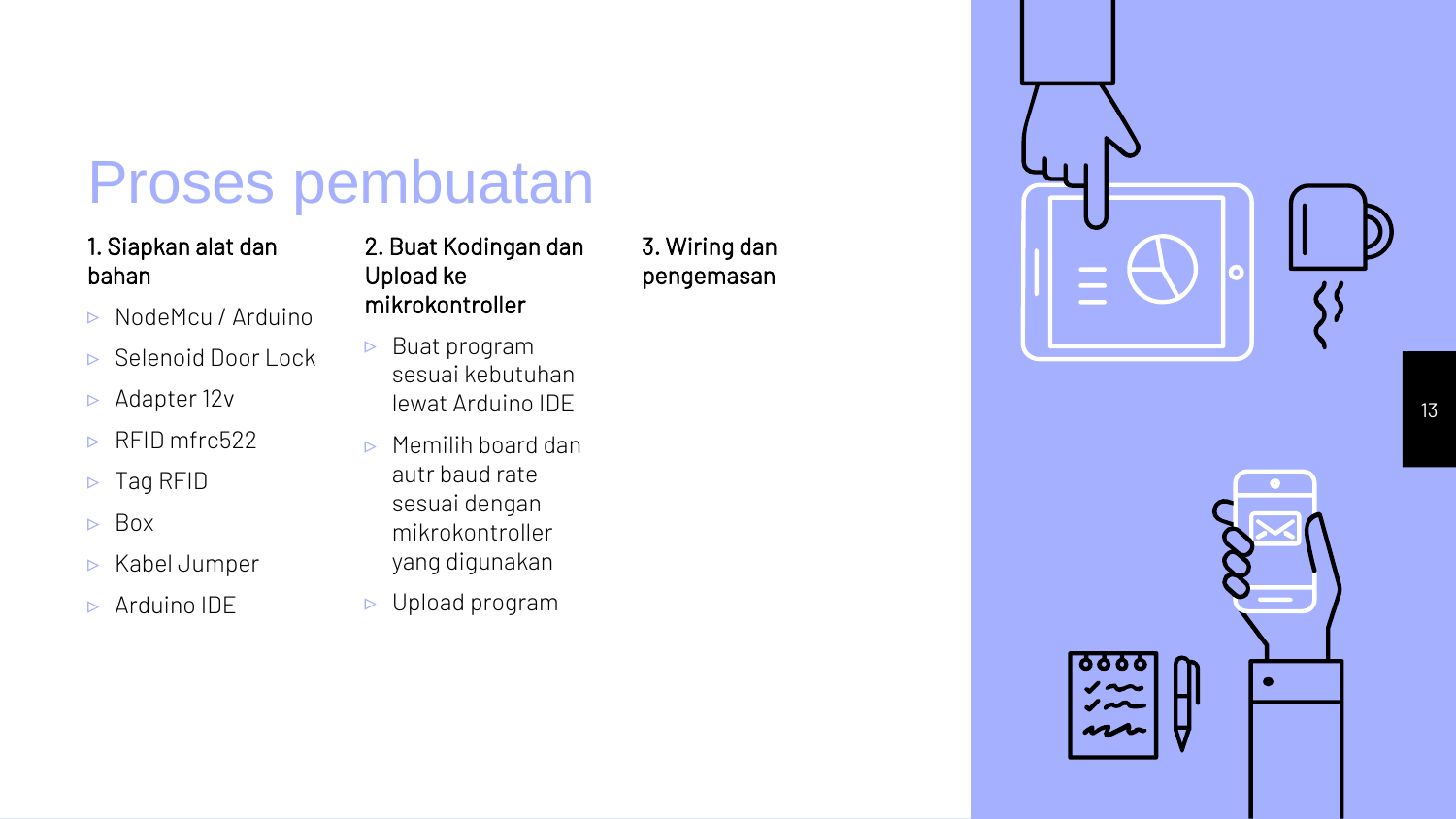

# Proses pembuatan
1. Siapkan alat dan bahan
NodeMcu / Arduino
Selenoid Door Lock
Adapter 12v
RFID mfrc522
Tag RFID
Box
Kabel Jumper
Arduino IDE
2. Buat Kodingan dan Upload ke mikrokontroller
Buat program sesuai kebutuhan lewat Arduino IDE
Memilih board dan autr baud rate sesuai dengan mikrokontroller yang digunakan
Upload program
3. Wiring dan pengemasan
13